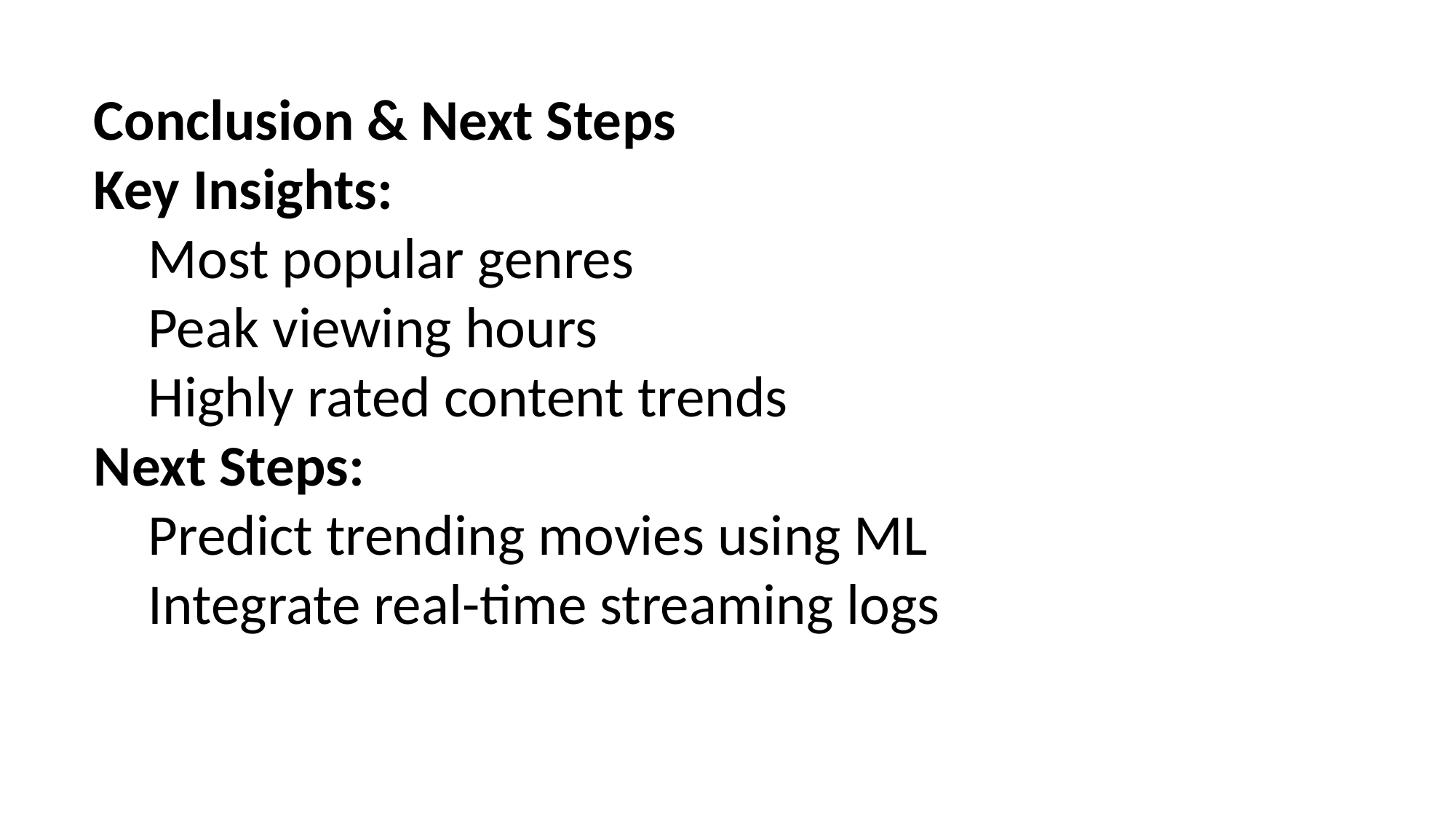

Conclusion & Next Steps
Key Insights:
Most popular genres
Peak viewing hours
Highly rated content trends
Next Steps:
Predict trending movies using ML
Integrate real-time streaming logs